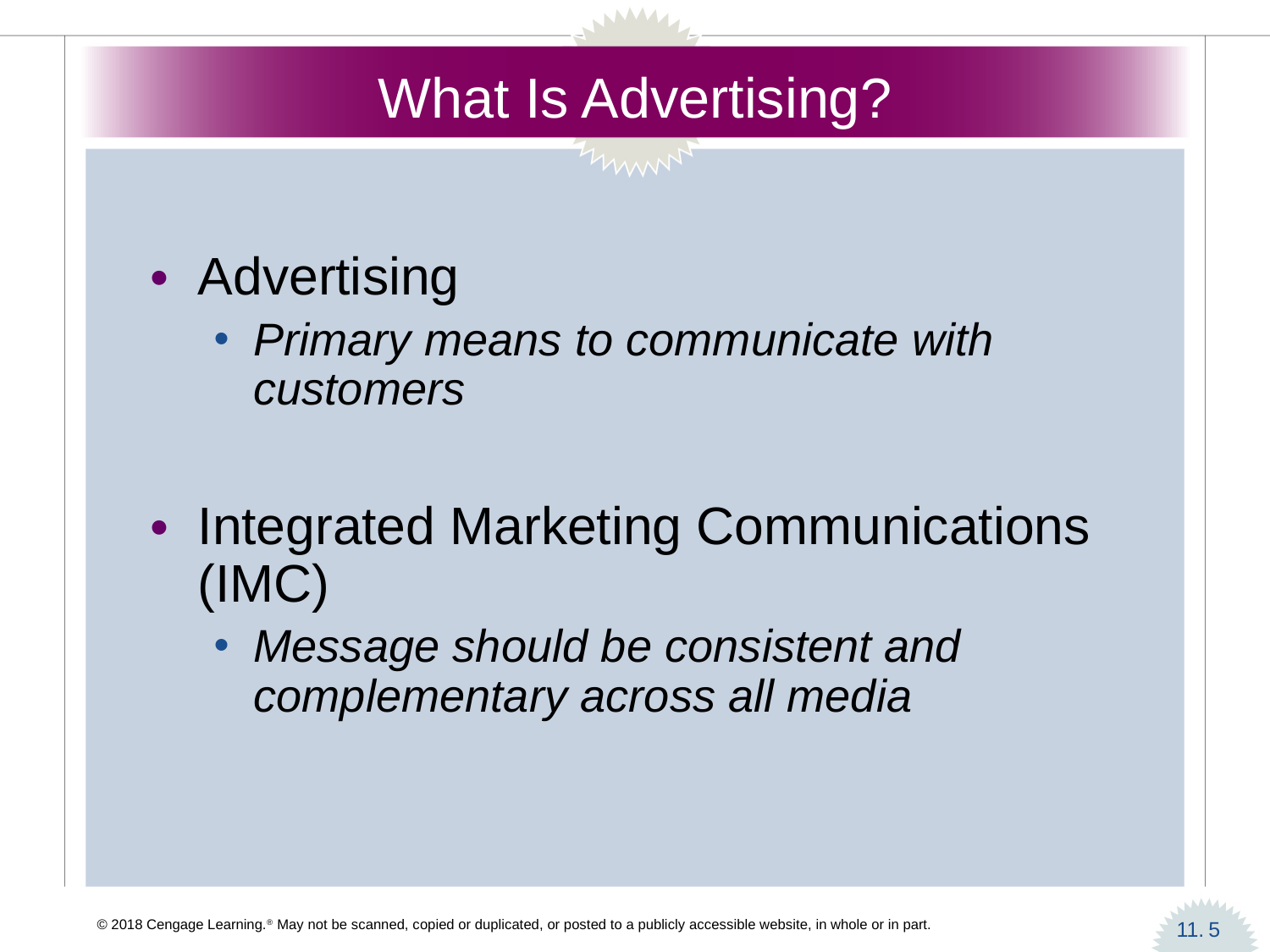

# What Is Advertising?
Advertising
Primary means to communicate with customers

Integrated Marketing Communications (IMC)
Message should be consistent and complementary across all media
5